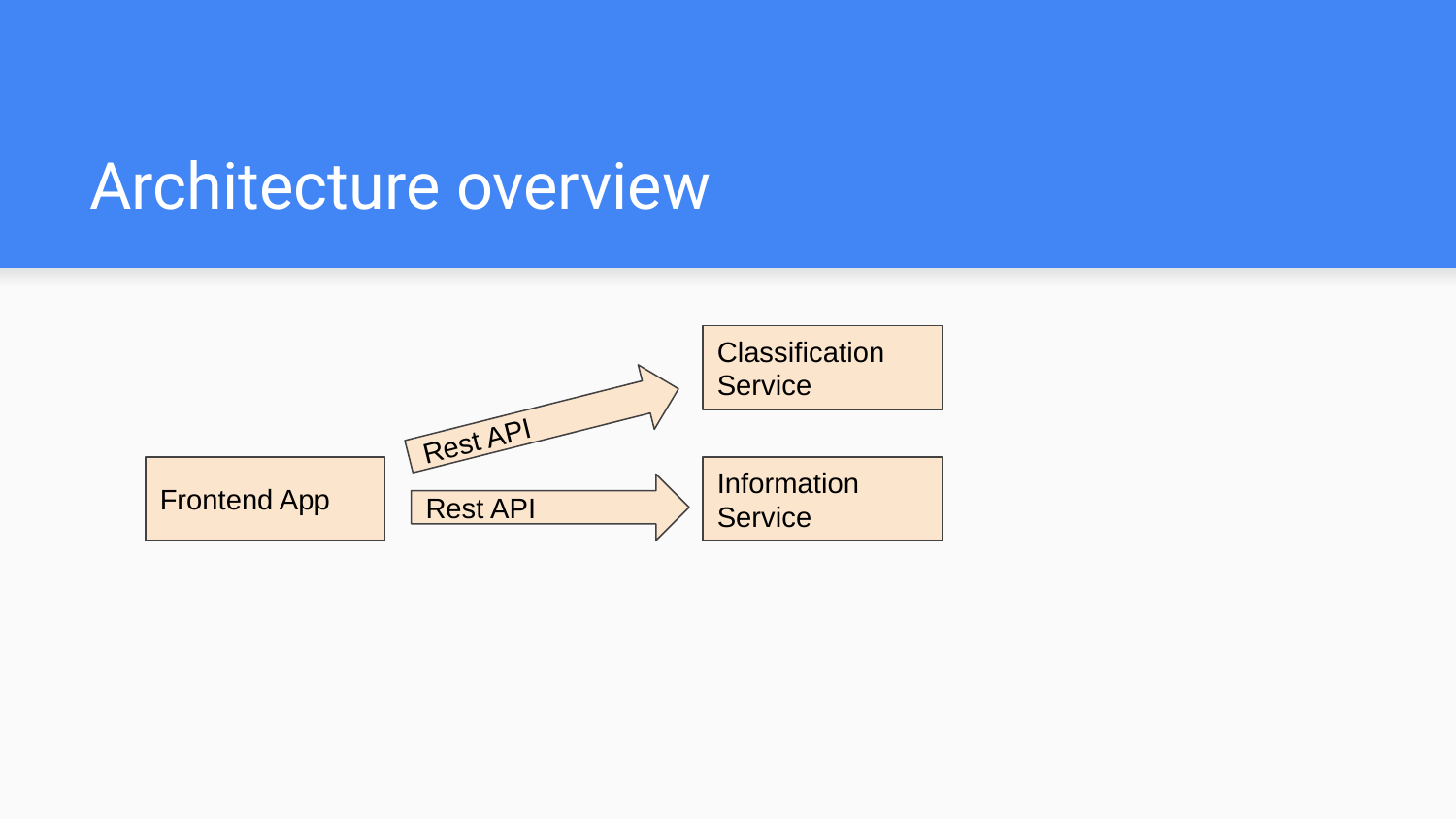

# Architecture overview
Classification Service
Rest API
Frontend App
Information Service
Rest API